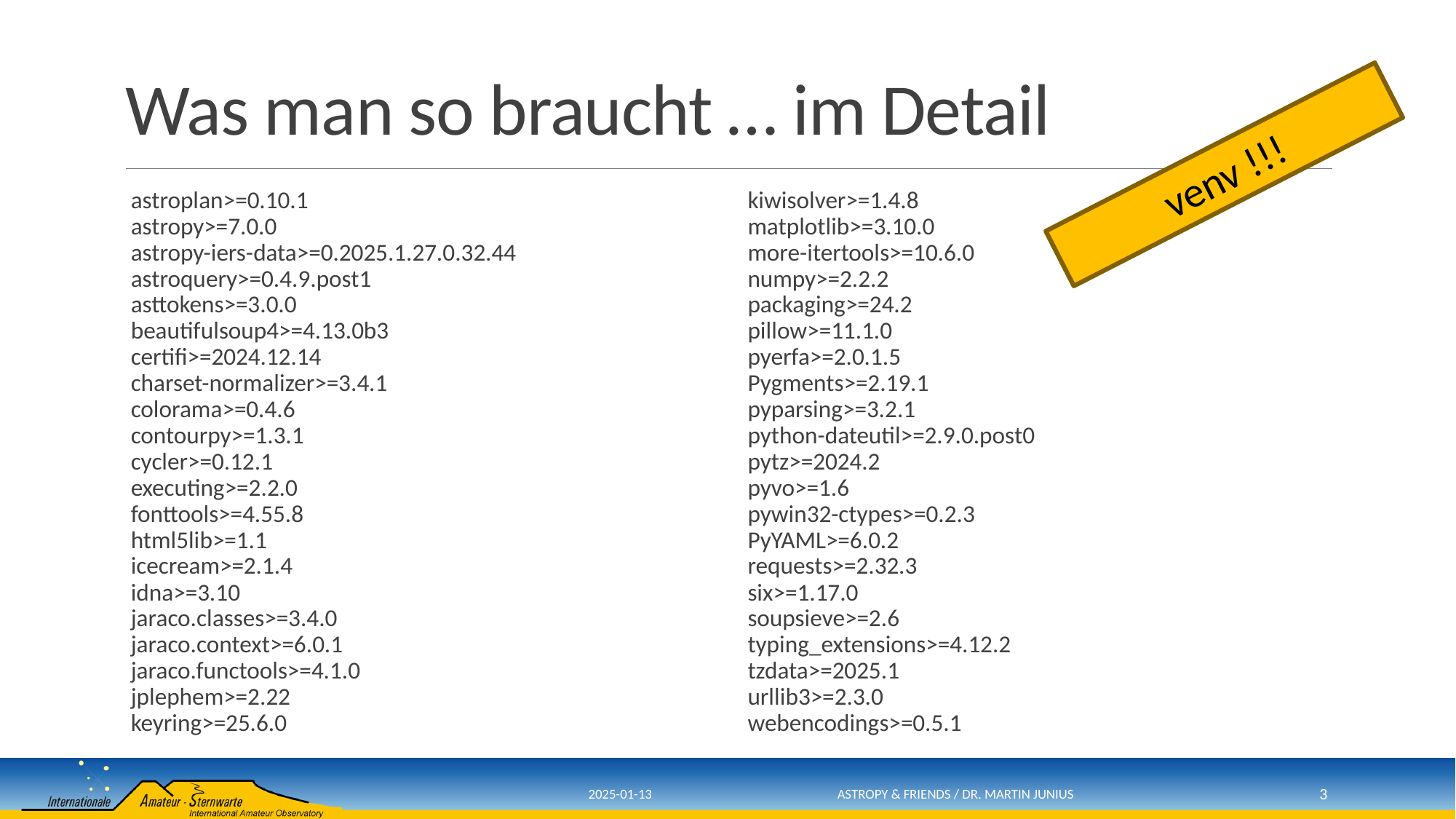

# Was man so braucht … im Detail
venv !!!
astroplan>=0.10.1
astropy>=7.0.0
astropy-iers-data>=0.2025.1.27.0.32.44
astroquery>=0.4.9.post1
asttokens>=3.0.0
beautifulsoup4>=4.13.0b3
certifi>=2024.12.14
charset-normalizer>=3.4.1
colorama>=0.4.6
contourpy>=1.3.1
cycler>=0.12.1
executing>=2.2.0
fonttools>=4.55.8
html5lib>=1.1
icecream>=2.1.4
idna>=3.10
jaraco.classes>=3.4.0
jaraco.context>=6.0.1
jaraco.functools>=4.1.0
jplephem>=2.22
keyring>=25.6.0

kiwisolver>=1.4.8
matplotlib>=3.10.0
more-itertools>=10.6.0
numpy>=2.2.2
packaging>=24.2
pillow>=11.1.0
pyerfa>=2.0.1.5
Pygments>=2.19.1
pyparsing>=3.2.1
python-dateutil>=2.9.0.post0
pytz>=2024.2
pyvo>=1.6
pywin32-ctypes>=0.2.3
PyYAML>=6.0.2
requests>=2.32.3
six>=1.17.0
soupsieve>=2.6
typing_extensions>=4.12.2
tzdata>=2025.1
urllib3>=2.3.0
webencodings>=0.5.1
2025-01-13
Astropy & Friends / Dr. Martin Junius
3